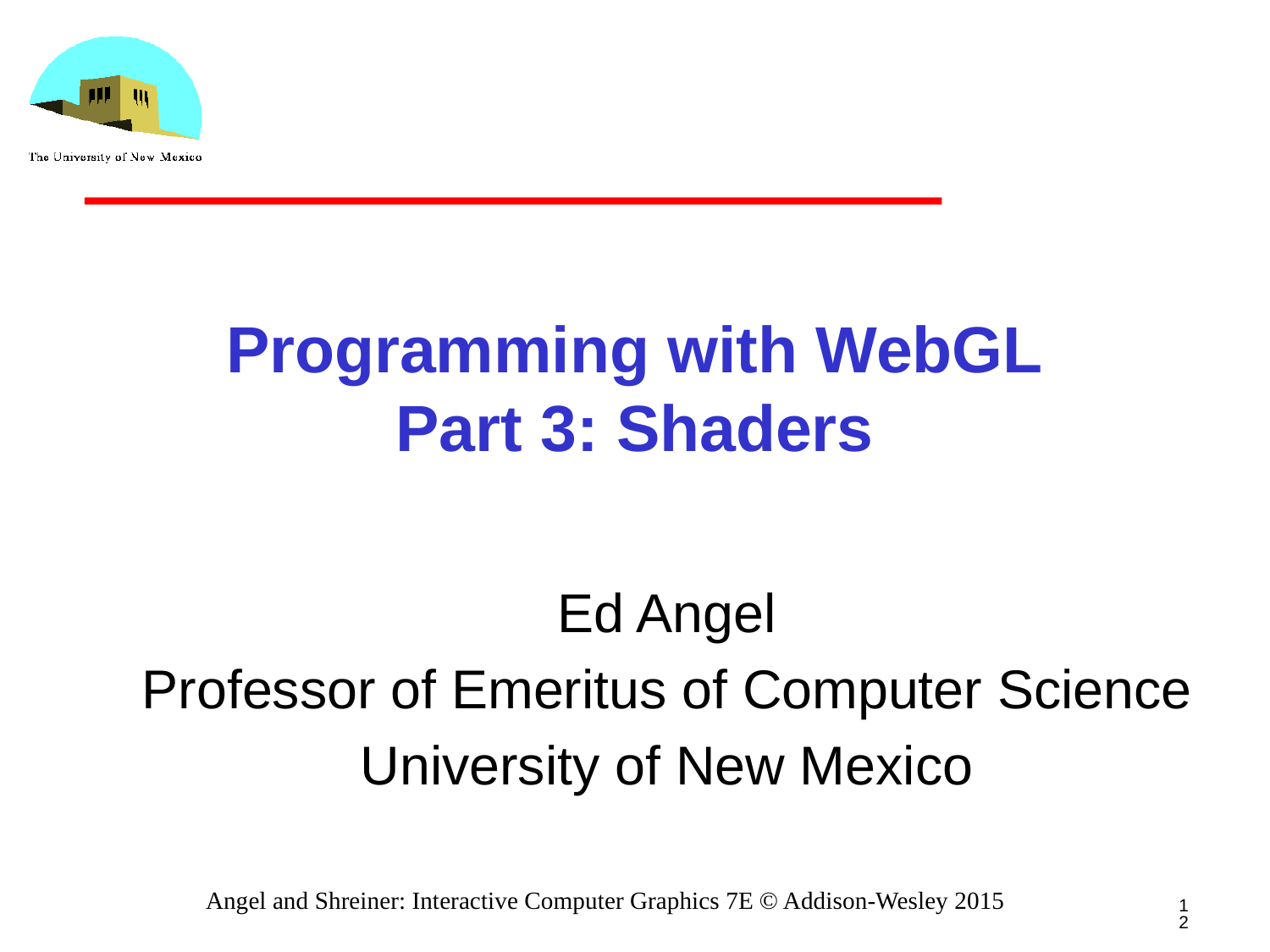

# Programming with WebGL Part 3: Shaders
Ed Angel
Professor of Emeritus of Computer Science
University of New Mexico
Angel and Shreiner: Interactive Computer Graphics 7E © Addison-Wesley 2015
12